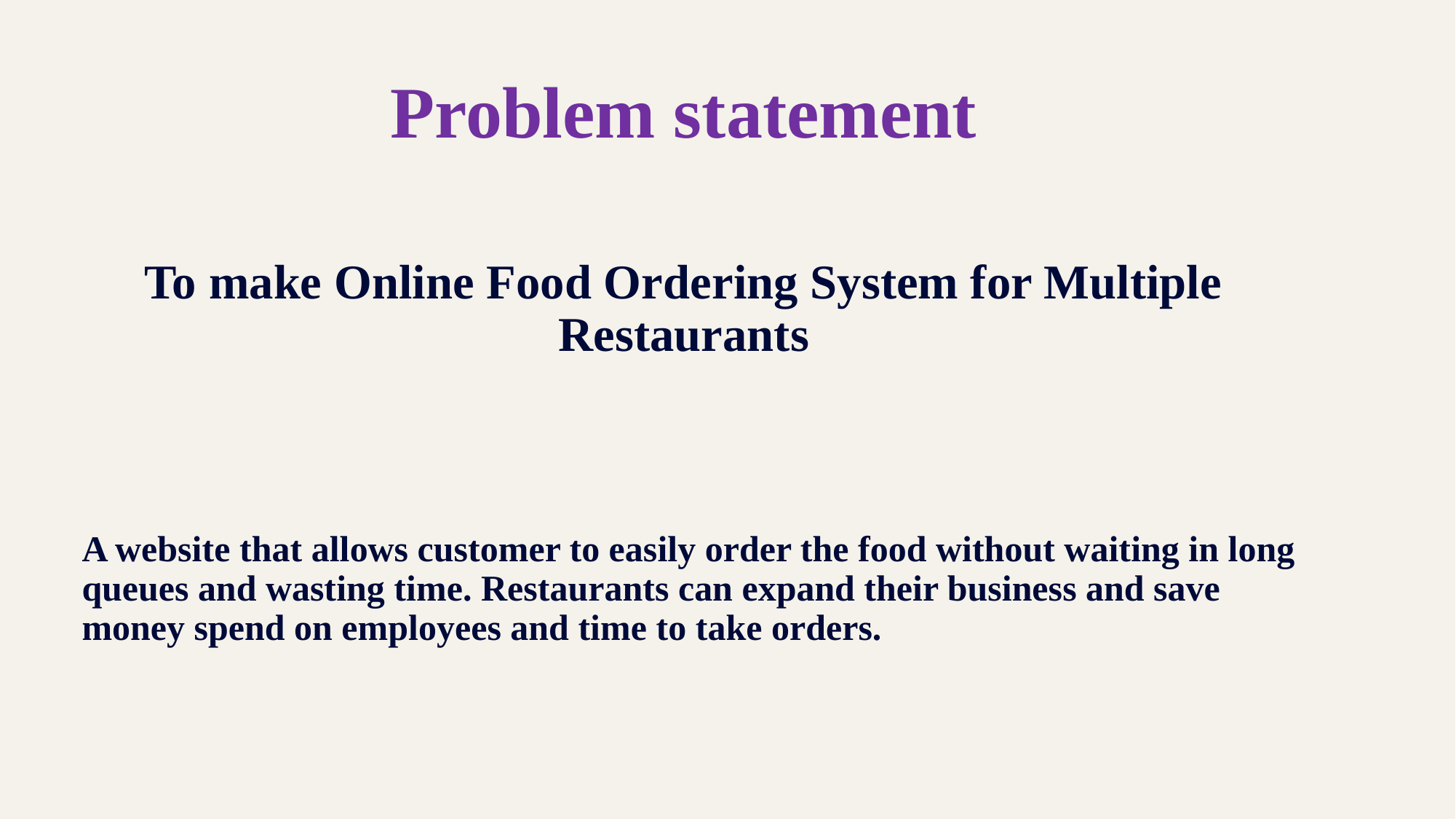

# Problem statement
To make Online Food Ordering System for Multiple Restaurants
A website that allows customer to easily order the food without waiting in long queues and wasting time. Restaurants can expand their business and save money spend on employees and time to take orders.